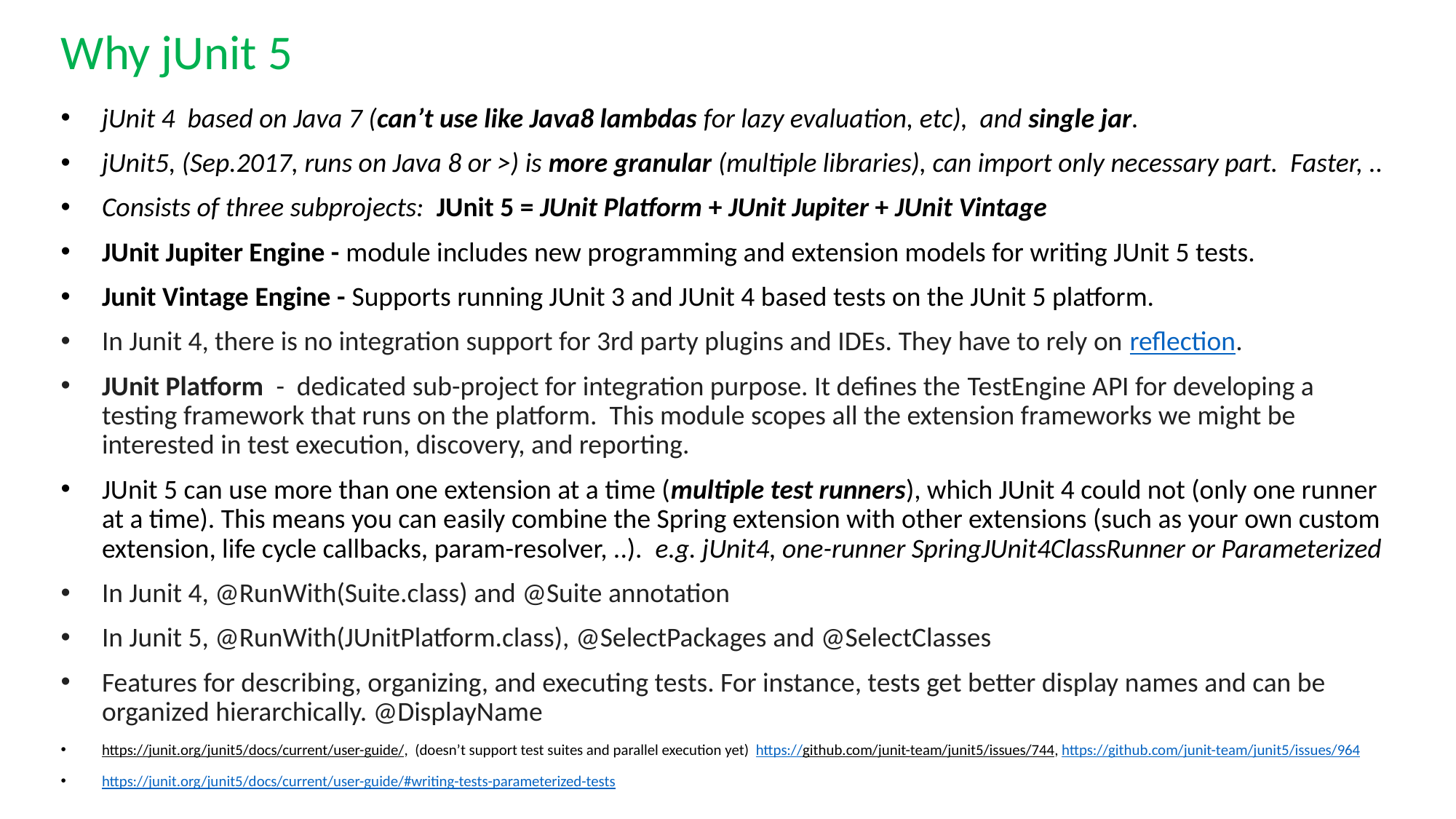

Why jUnit 5

jUnit 4  based on Java 7 (can’t use like Java8 lambdas for lazy evaluation, etc),  and single jar.
jUnit5, (Sep.2017, runs on Java 8 or >) is more granular (multiple libraries), can import only necessary part.  Faster, ..
Consists of three subprojects:  JUnit 5 = JUnit Platform + JUnit Jupiter + JUnit Vintage
JUnit Jupiter Engine - module includes new programming and extension models for writing JUnit 5 tests.
Junit Vintage Engine - Supports running JUnit 3 and JUnit 4 based tests on the JUnit 5 platform.
In Junit 4, there is no integration support for 3rd party plugins and IDEs. They have to rely on reflection.
JUnit Platform  -  dedicated sub-project for integration purpose. It defines the TestEngine API for developing a testing framework that runs on the platform.  This module scopes all the extension frameworks we might be interested in test execution, discovery, and reporting.
JUnit 5 can use more than one extension at a time (multiple test runners), which JUnit 4 could not (only one runner at a time). This means you can easily combine the Spring extension with other extensions (such as your own custom extension, life cycle callbacks, param-resolver, ..).  e.g. jUnit4, one-runner SpringJUnit4ClassRunner or Parameterized
In Junit 4, @RunWith(Suite.class) and @Suite annotation
In Junit 5, @RunWith(JUnitPlatform.class), @SelectPackages and @SelectClasses
Features for describing, organizing, and executing tests. For instance, tests get better display names and can be organized hierarchically. @DisplayName
https://junit.org/junit5/docs/current/user-guide/,  (doesn’t support test suites and parallel execution yet)  https://github.com/junit-team/junit5/issues/744, https://github.com/junit-team/junit5/issues/964
https://junit.org/junit5/docs/current/user-guide/#writing-tests-parameterized-tests